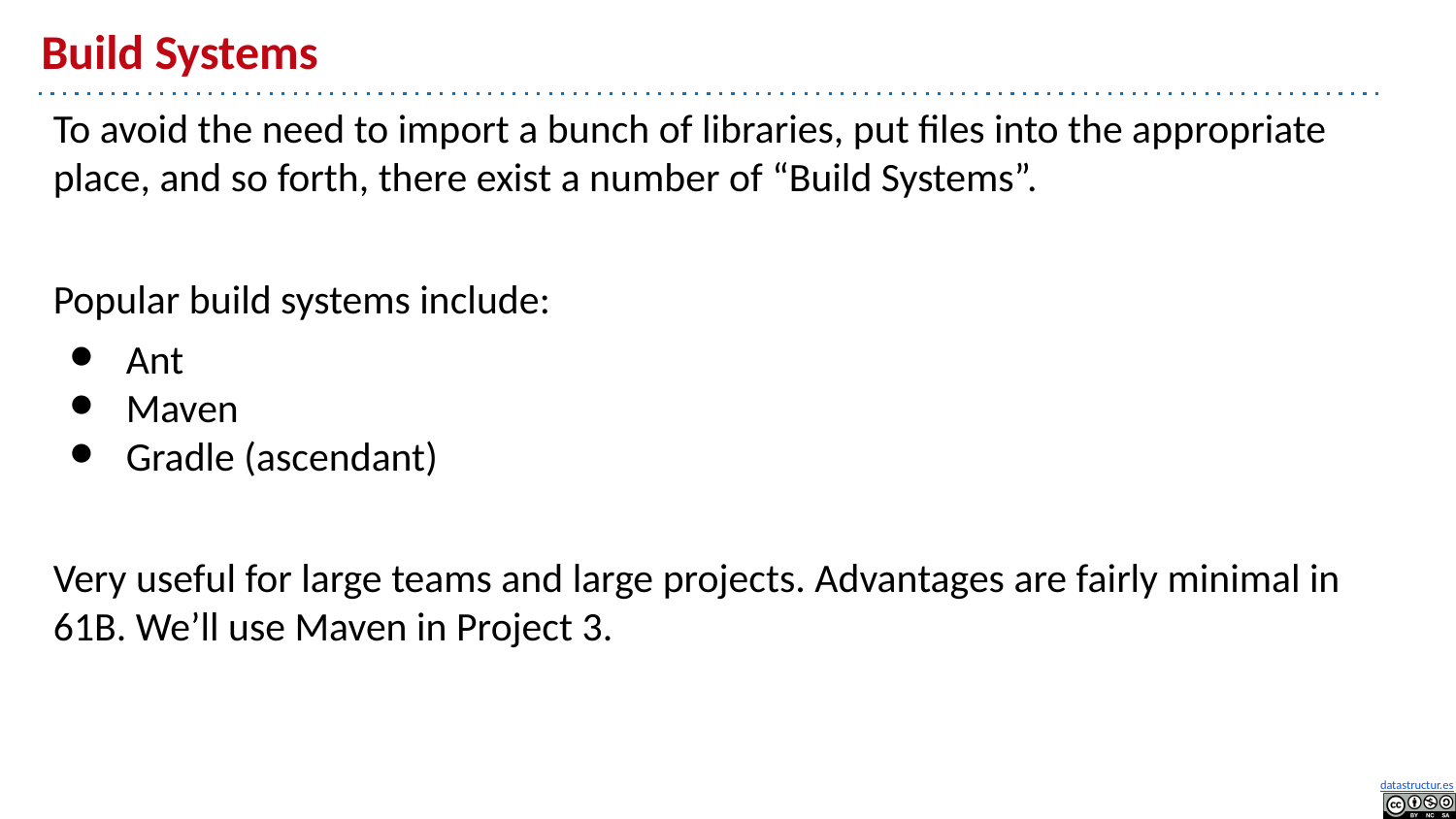

# Build Systems
To avoid the need to import a bunch of libraries, put files into the appropriate place, and so forth, there exist a number of “Build Systems”.

Popular build systems include:
Ant
Maven
Gradle (ascendant)

Very useful for large teams and large projects. Advantages are fairly minimal in 61B. We’ll use Maven in Project 3.